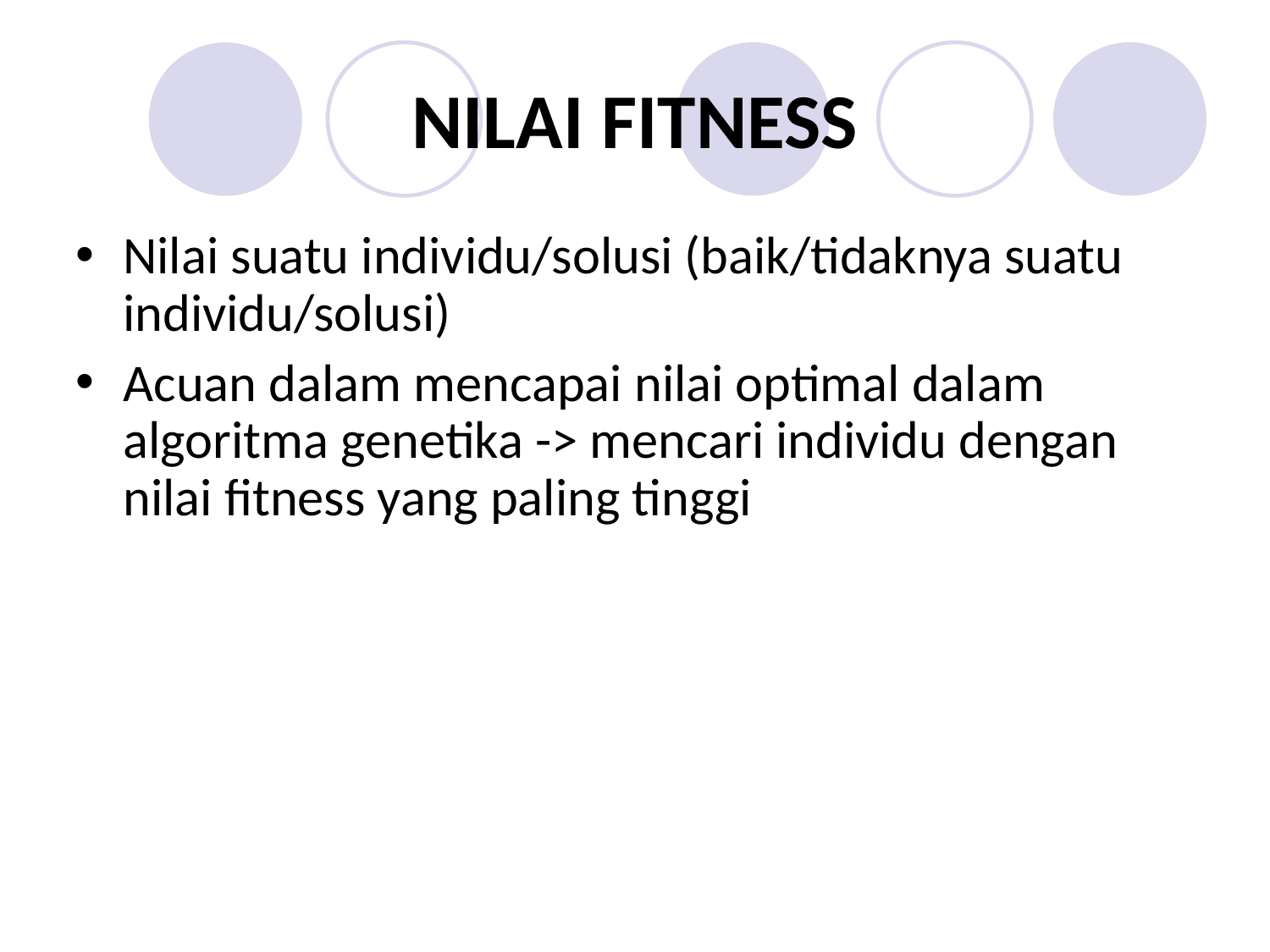

NILAI FITNESS
Nilai suatu individu/solusi (baik/tidaknya suatu individu/solusi)
Acuan dalam mencapai nilai optimal dalam algoritma genetika -> mencari individu dengan nilai fitness yang paling tinggi